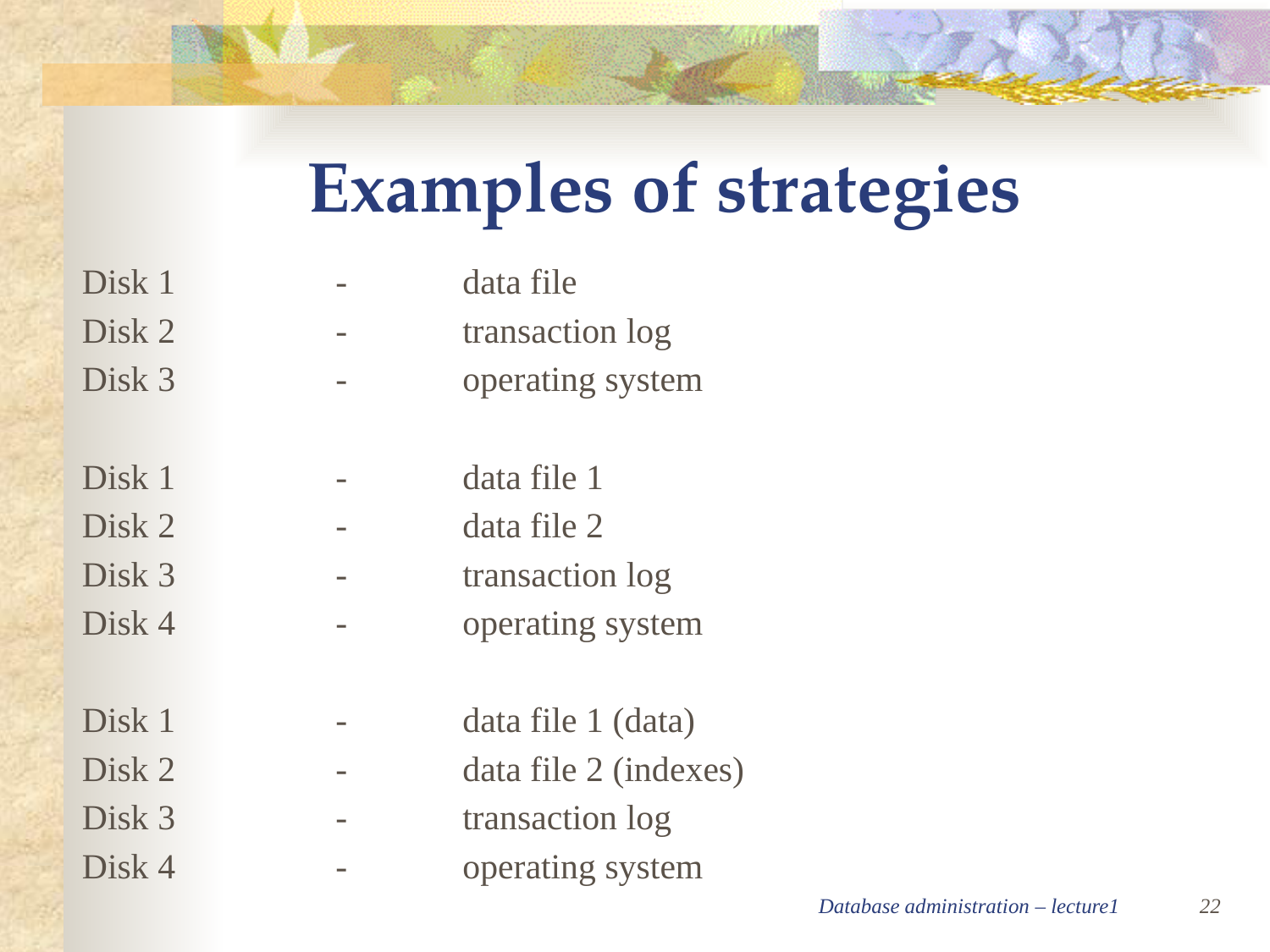

Examples of strategies
Disk 1		-	data file
Disk 2		-	transaction log
Disk 3		-	operating system

Disk 1		-	data file 1
Disk 2		-	data file 2
Disk 3		-	transaction log
Disk 4		-	operating system

Disk 1		-	data file 1 (data)‏
Disk 2		-	data file 2 (indexes)‏
Disk 3		-	transaction log
Disk 4		-	operating system